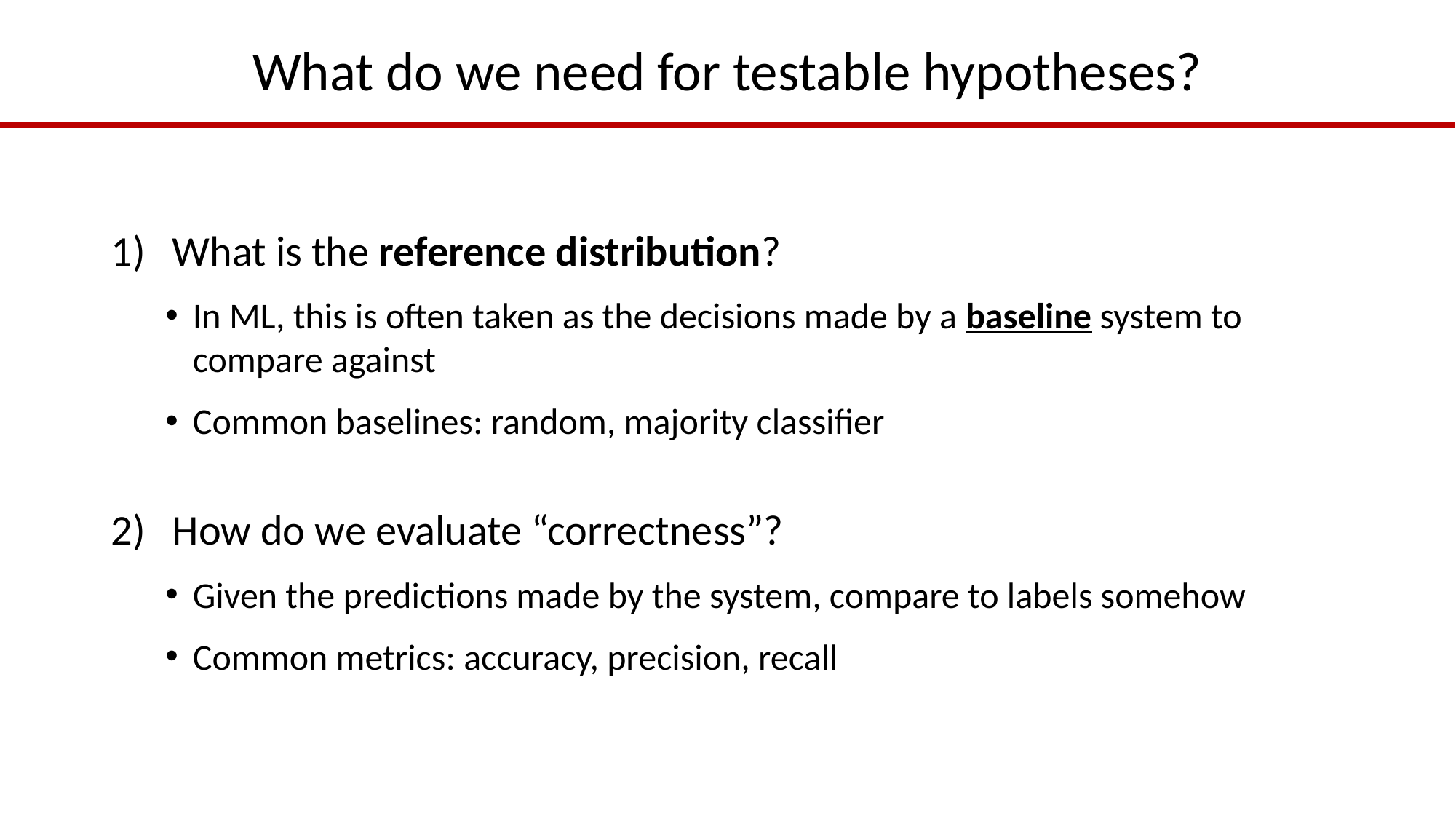

# What do we need for testable hypotheses?
What is the reference distribution?
In ML, this is often taken as the decisions made by a baseline system to compare against
Common baselines: random, majority classifier

How do we evaluate “correctness”?
Given the predictions made by the system, compare to labels somehow
Common metrics: accuracy, precision, recall